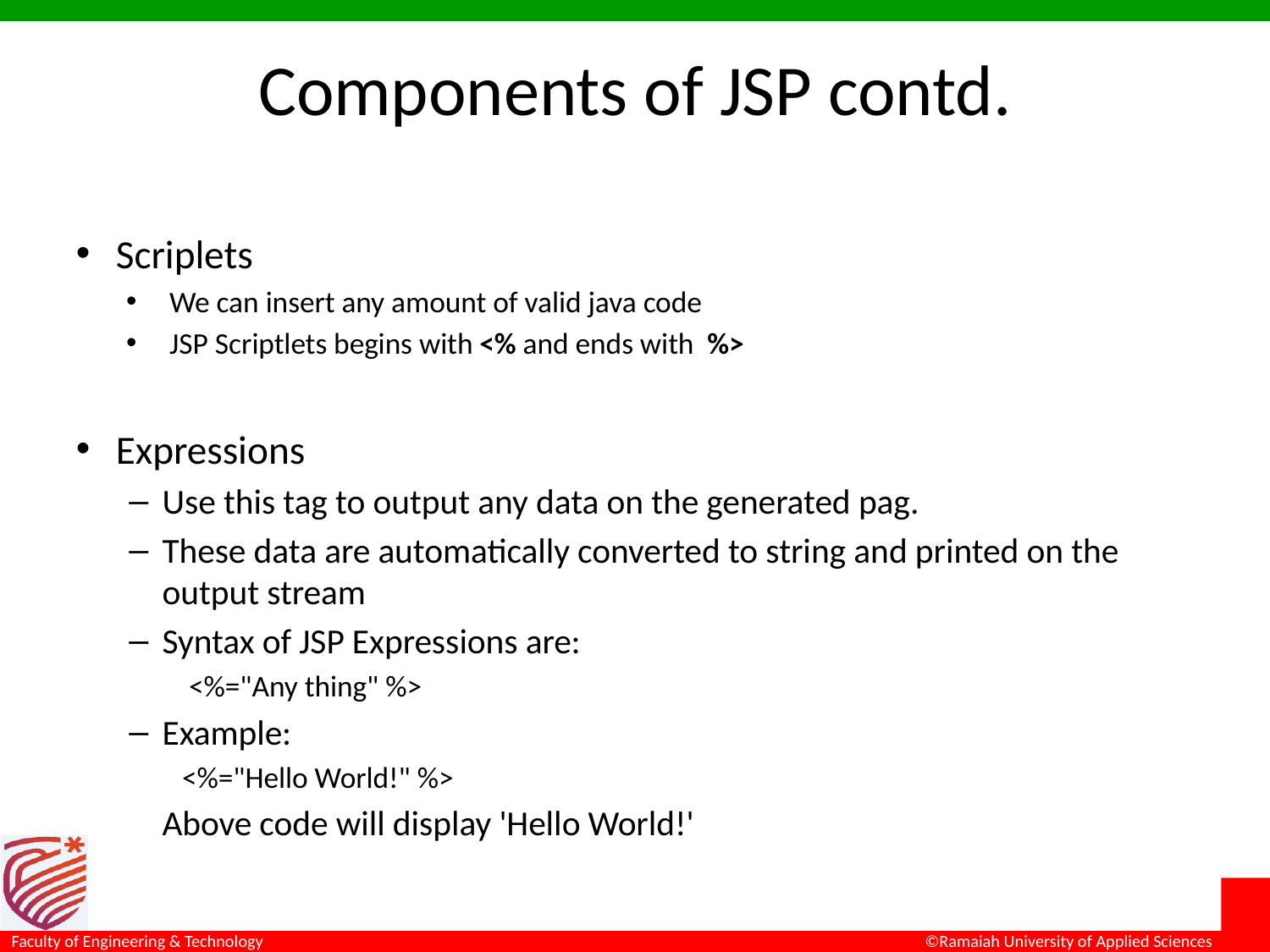

# Components of JSP contd.
Scriplets
We can insert any amount of valid java code
JSP Scriptlets begins with <% and ends with  %>

Expressions
Use this tag to output any data on the generated pag.
These data are automatically converted to string and printed on the output stream
Syntax of JSP Expressions are:
 <%="Any thing" %>
Example:
<%="Hello World!" %>
	Above code will display 'Hello World!'